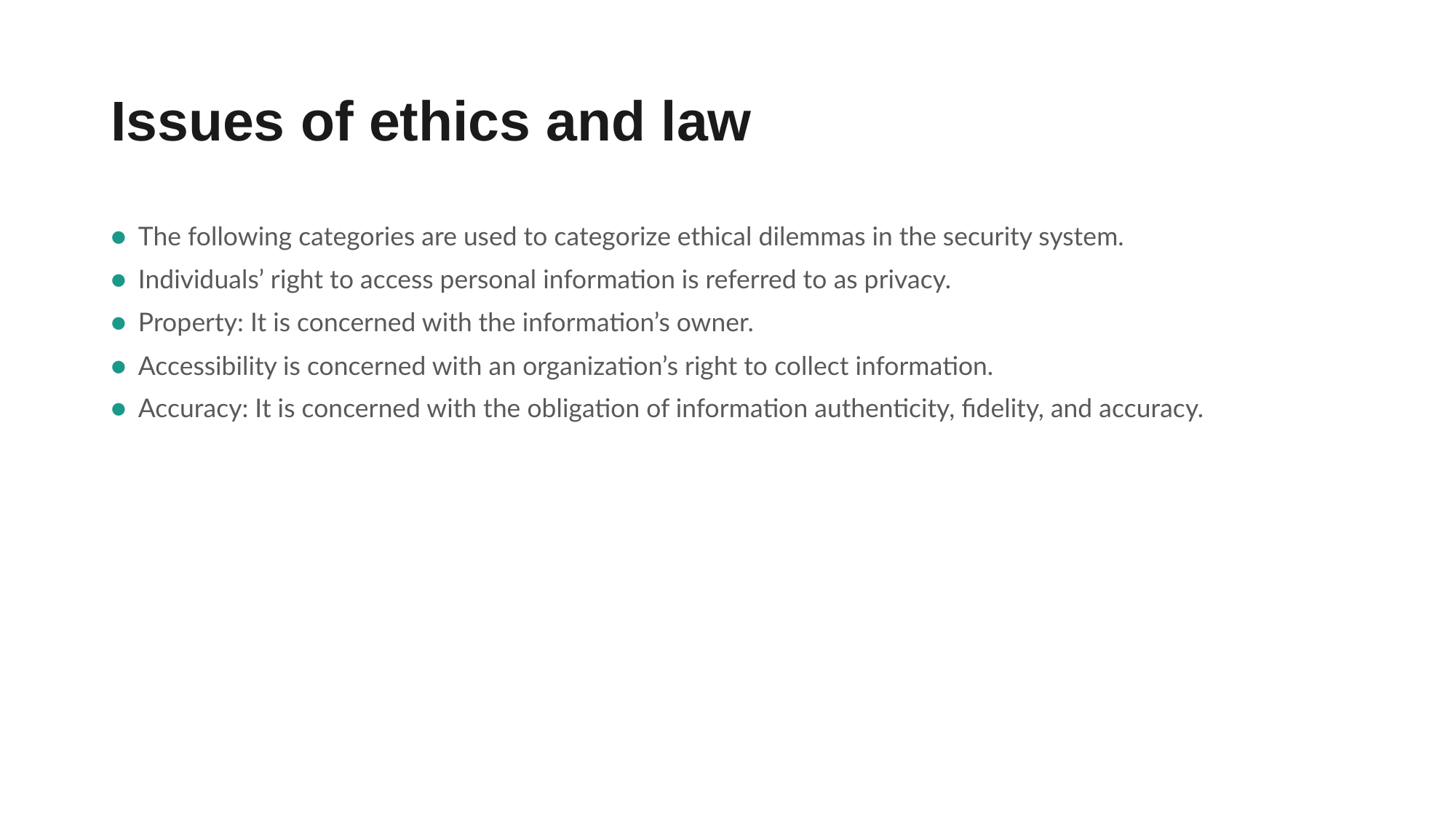

# Issues of ethics and law
The following categories are used to categorize ethical dilemmas in the security system.
Individuals’ right to access personal information is referred to as privacy.
Property: It is concerned with the information’s owner.
Accessibility is concerned with an organization’s right to collect information.
Accuracy: It is concerned with the obligation of information authenticity, fidelity, and accuracy.